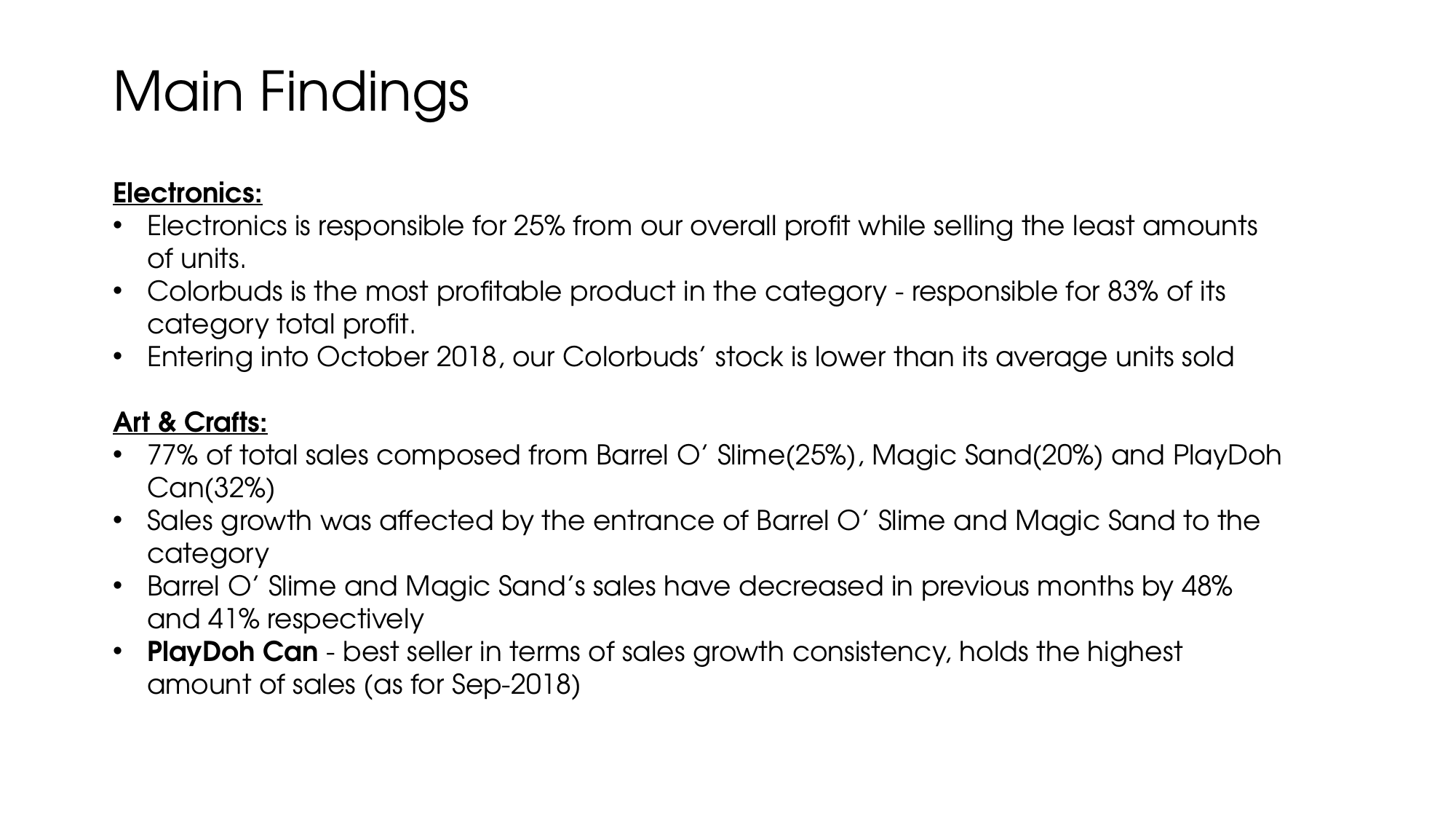

# Main Findings
Electronics:
Electronics is responsible for 25% from our overall profit while selling the least amounts of units.
Colorbuds is the most profitable product in the category - responsible for 83% of its category total profit.
Entering into October 2018, our Colorbuds’ stock is lower than its average units sold

Art & Crafts:
77% of total sales composed from Barrel O’ Slime(25%), Magic Sand(20%) and PlayDoh Can(32%)
Sales growth was affected by the entrance of Barrel O’ Slime and Magic Sand to the category
Barrel O’ Slime and Magic Sand’s sales have decreased in previous months by 48% and 41% respectively
PlayDoh Can - best seller in terms of sales growth consistency, holds the highest amount of sales (as for Sep-2018)